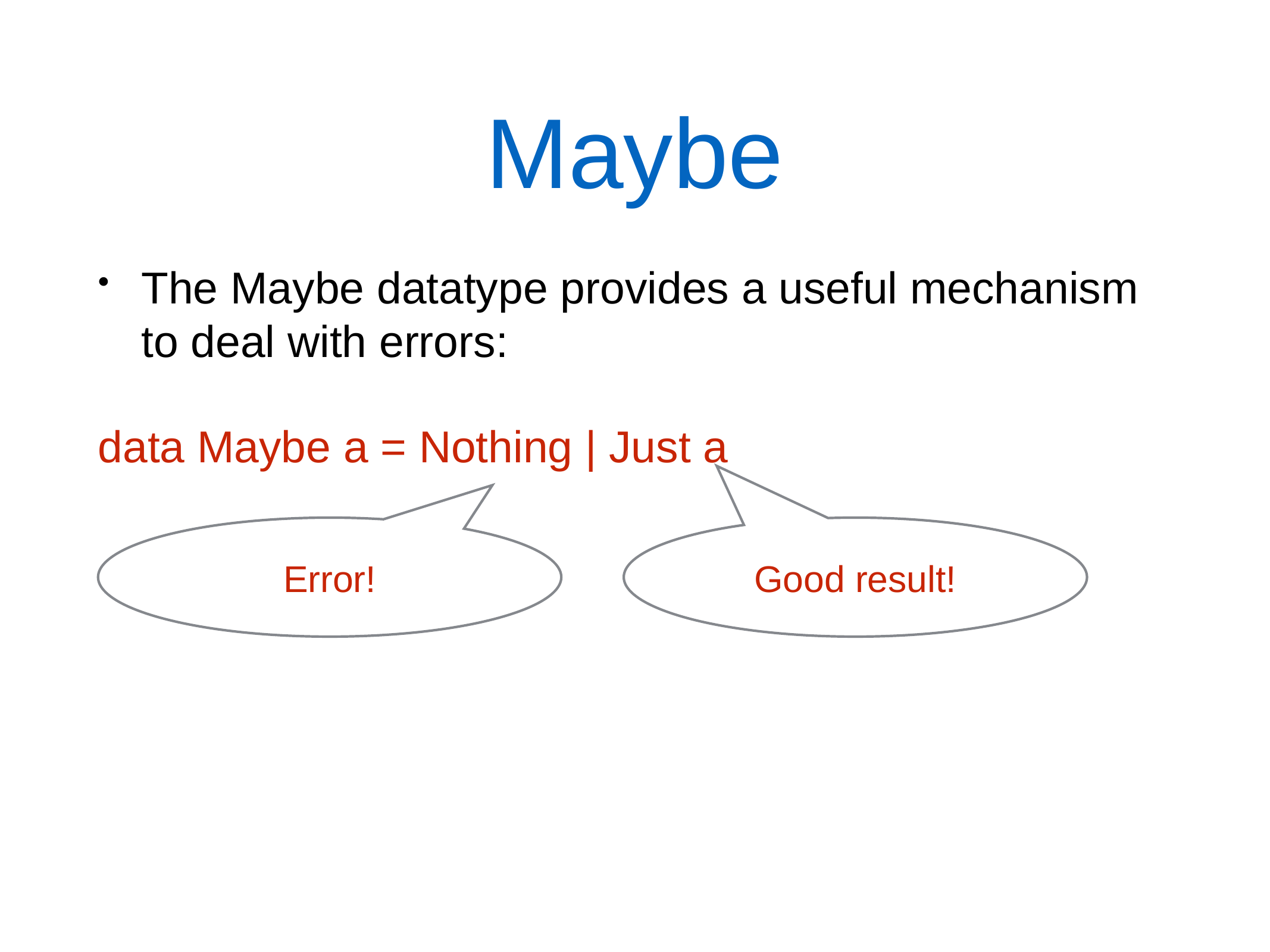

# Maybe
The Maybe datatype provides a useful mechanism to deal with errors:
data Maybe a = Nothing | Just a
Error!
Good result!